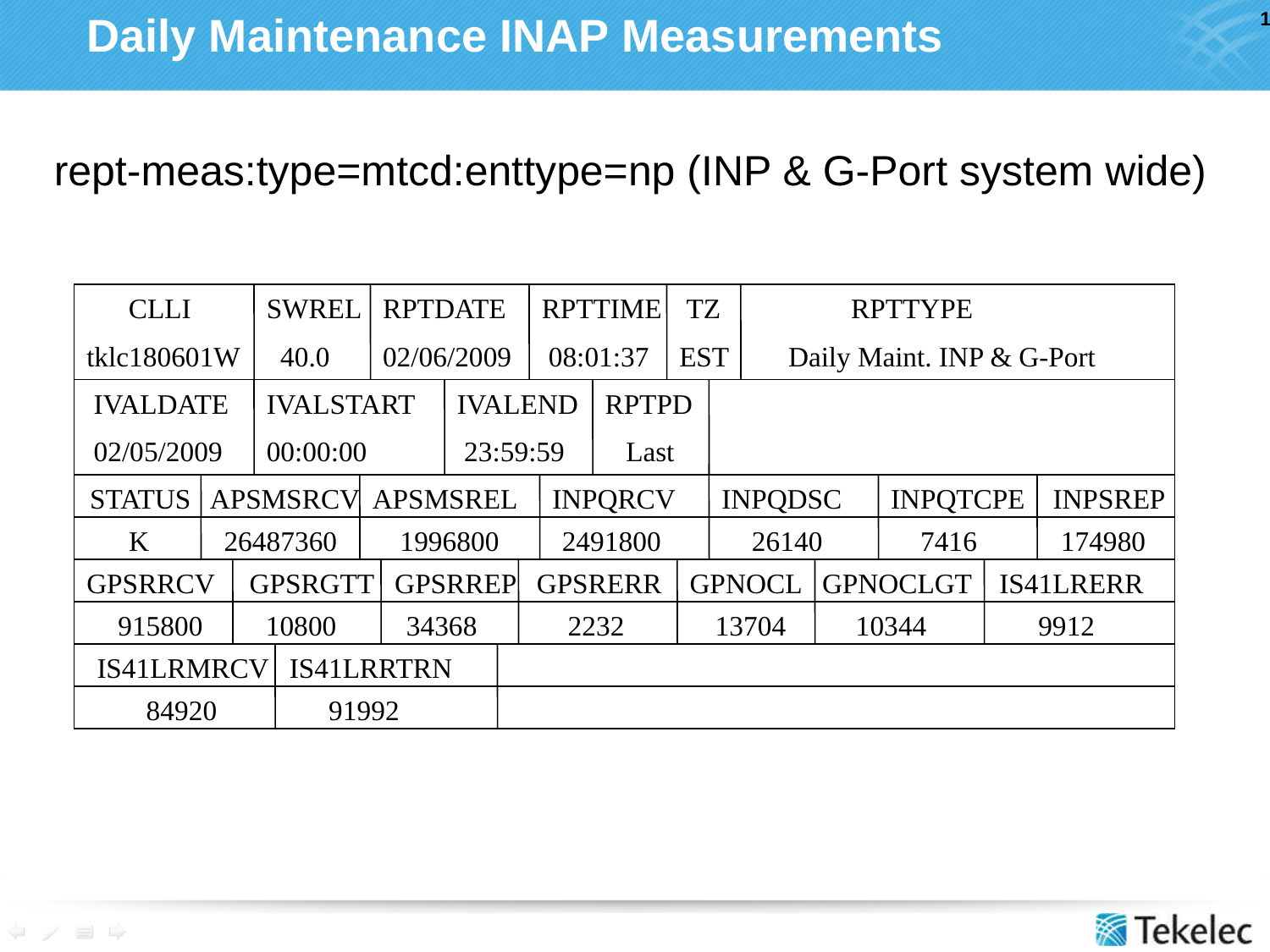

# Daily Maintenance INAP Measurements
  rept-meas:type=mtcd:enttype=np (INP & G-Port system wide)

      CLLI
tklc180601W

SWREL
  40.0

RPTDATE
02/06/2009

RPTTIME
 08:01:37

 TZ
EST

              RPTTYPE
     Daily Maint. INP & G-Port

 IVALDATE
 02/05/2009

IVALSTART
00:00:00

IVALEND
 23:59:59
RPTPD
   Last

  STATUS

 APSMSRCV

APSMSREL

INPQRCV
INPQDSC

INPQTCPE    INPSREP

K

26487360         1996800         2491800             26140              7416            174980

GPSRRCV     GPSRGTT   GPSRREP   GPSRERR    GPNOCL   GPNOCLGT    IS41LRERR

   915800         10800          34368             2232             13704          10344                9912

IS41LRMRCV   IS41LRRTRN

    84920                91992